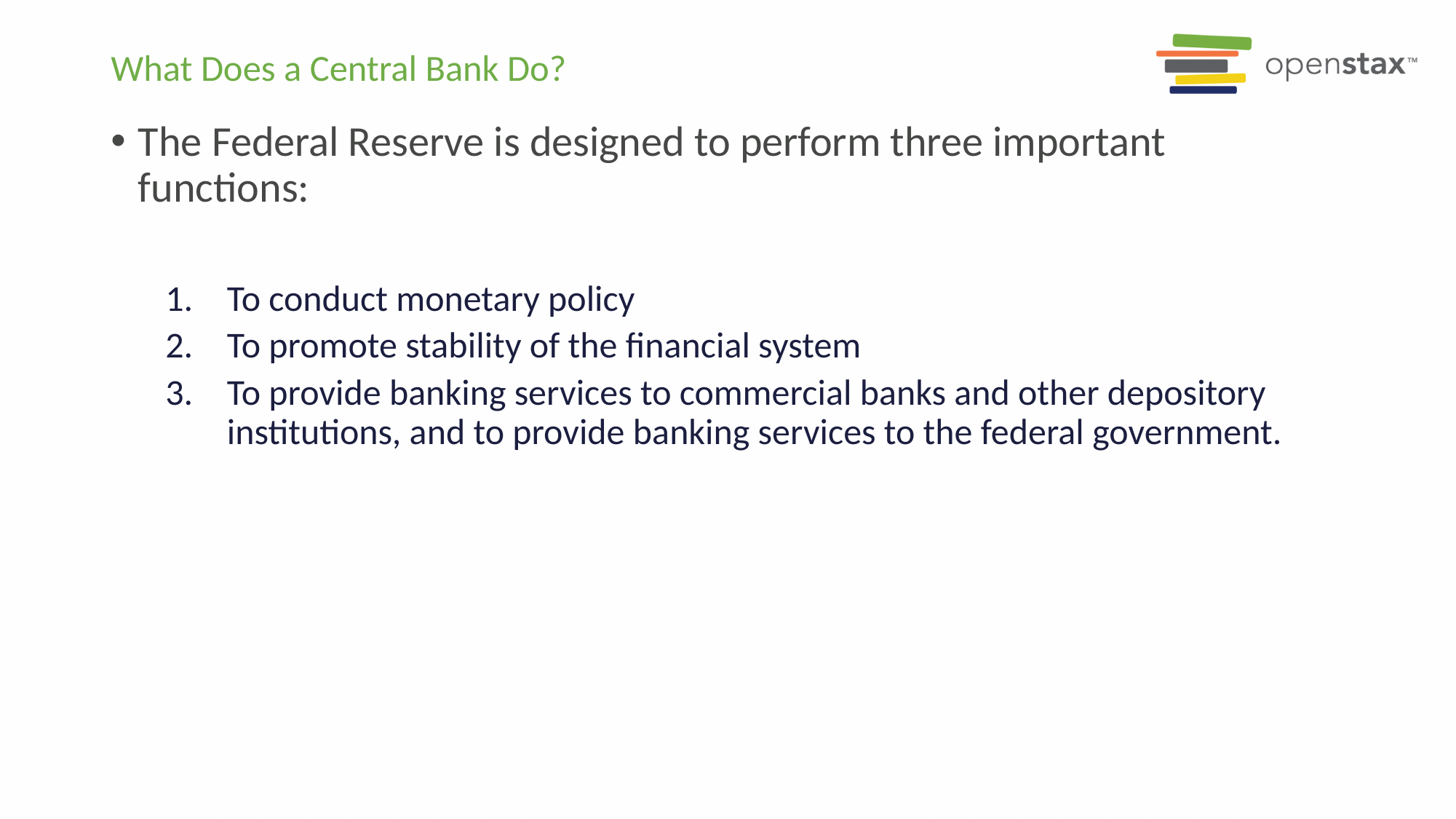

# What Does a Central Bank Do?
The Federal Reserve is designed to perform three important functions:

To conduct monetary policy
To promote stability of the financial system
To provide banking services to commercial banks and other depository institutions, and to provide banking services to the federal government.